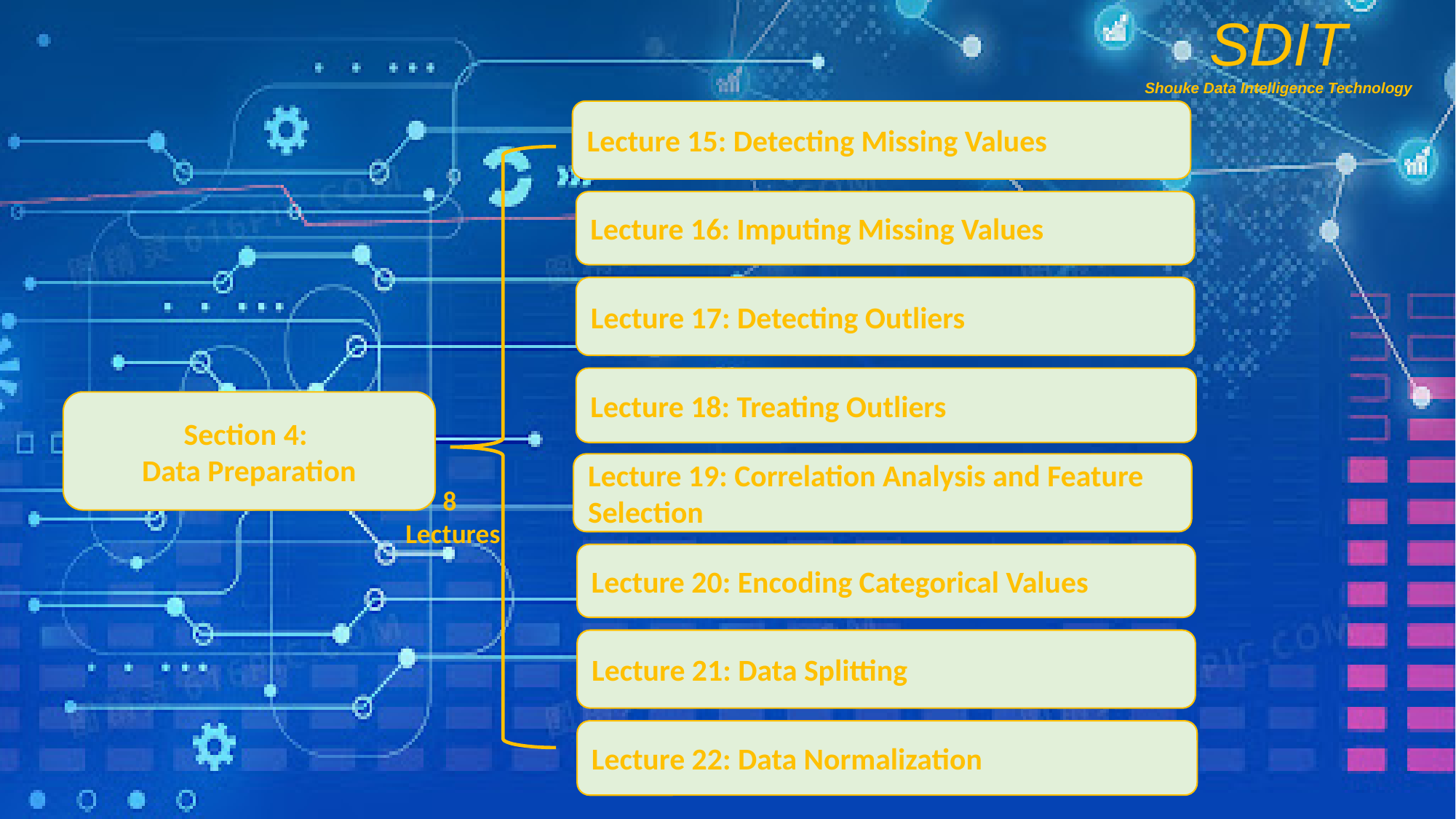

Lecture 15: Detecting Missing Values

Lecture 16: Imputing Missing Values
Lecture 17: Detecting Outliers
Lecture 18: Treating Outliers
Section 4:
Data Preparation
Lecture 19: Correlation Analysis and Feature Selection
8
Lectures
Lecture 20: Encoding Categorical Values
Lecture 21: Data Splitting
Lecture 22: Data Normalization